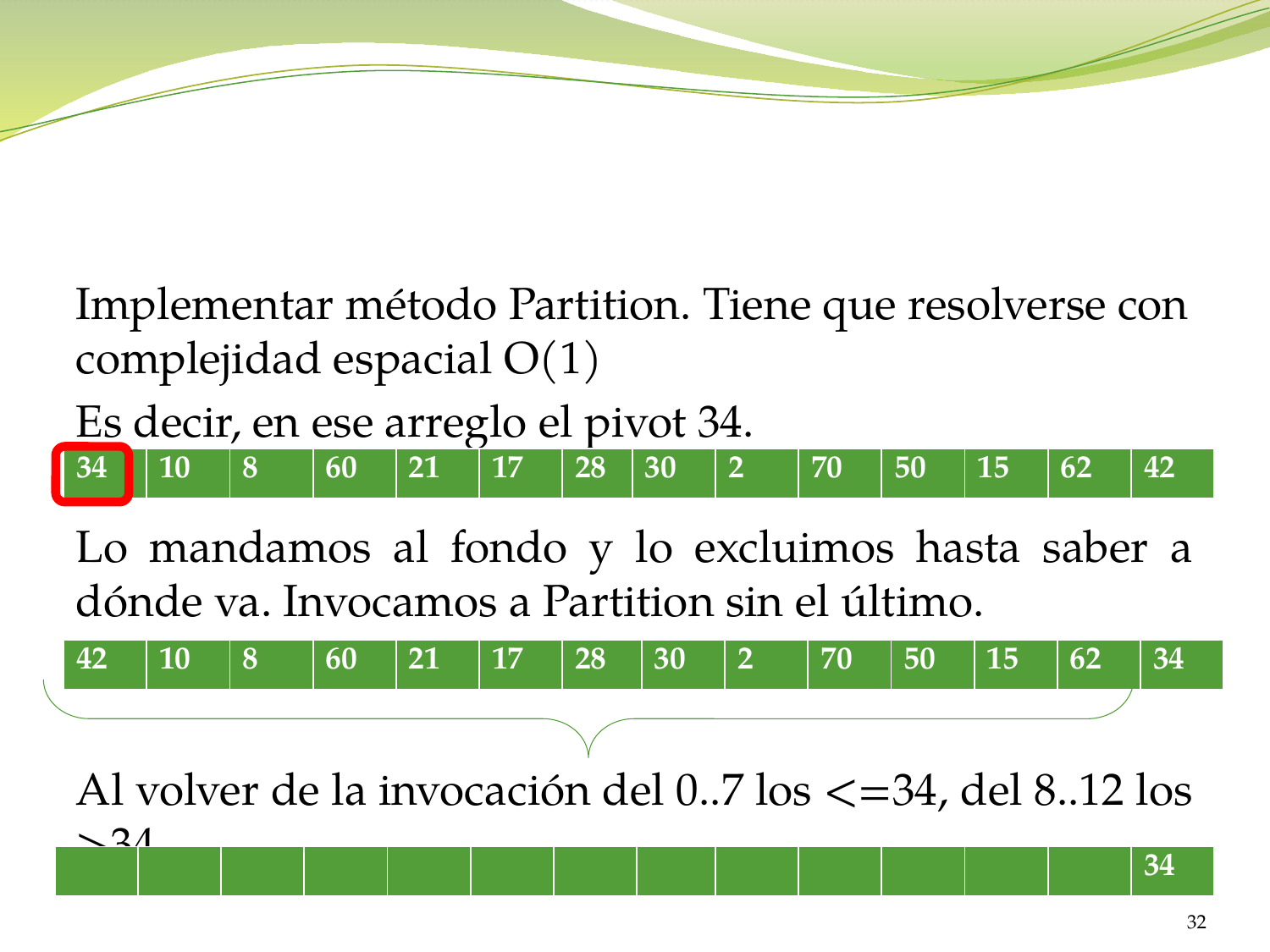

Implementar método Partition. Tiene que resolverse con complejidad espacial O(1)
Es decir, en ese arreglo el pivot 34.

Lo mandamos al fondo y lo excluimos hasta saber a dónde va. Invocamos a Partition sin el último.

Al volver de la invocación del 0..7 los <=34, del 8..12 los >34

| 34 | 10 | 8 | 60 | 21 | 17 | 28 |
| --- | --- | --- | --- | --- | --- | --- |
| 30 | 2 | 70 | 50 | 15 | 62 | 42 |
| --- | --- | --- | --- | --- | --- | --- |
| 42 | 10 | 8 | 60 | 21 | 17 | 28 |
| --- | --- | --- | --- | --- | --- | --- |
| 30 | 2 | 70 | 50 | 15 | 62 | 34 |
| --- | --- | --- | --- | --- | --- | --- |
|  |  |  |  |  |  |  |
| --- | --- | --- | --- | --- | --- | --- |
|  |  |  |  |  |  | 34 |
| --- | --- | --- | --- | --- | --- | --- |
32